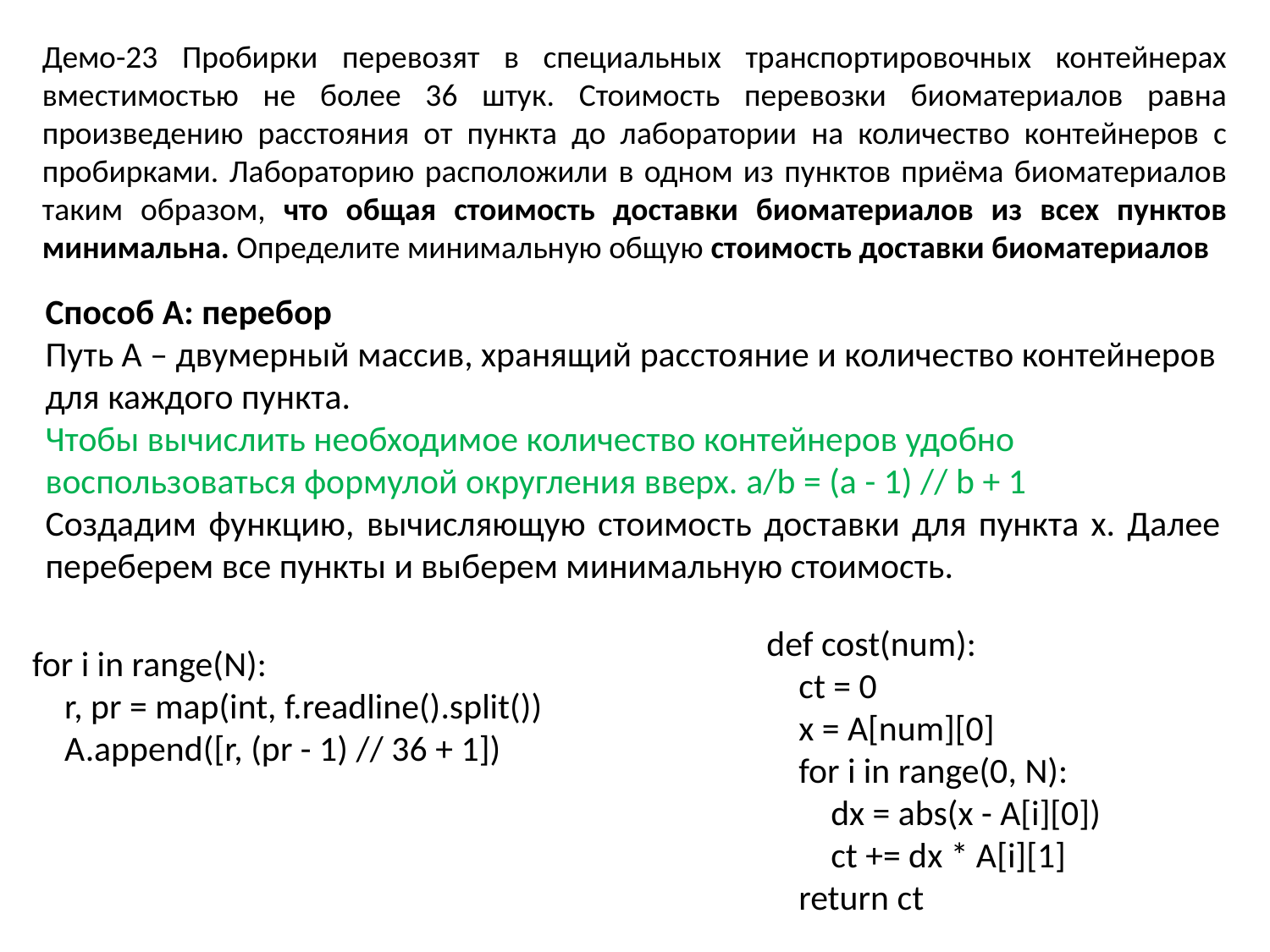

Демо-23 Пробирки перевозят в специальных транспортировочных контейнерах вместимостью не более 36 штук. Стоимость перевозки биоматериалов равна произведению расстояния от пункта до лаборатории на количество контейнеров с пробирками. Лабораторию расположили в одном из пунктов приёма биоматериалов таким образом, что общая стоимость доставки биоматериалов из всех пунктов минимальна. Определите минимальную общую стоимость доставки биоматериалов
Способ А: перебор
Путь А – двумерный массив, хранящий расстояние и количество контейнеров для каждого пункта.
Чтобы вычислить необходимое количество контейнеров удобно воспользоваться формулой округления вверх. a/b = (a - 1) // b + 1
Создадим функцию, вычисляющую стоимость доставки для пункта х. Далее переберем все пункты и выберем минимальную стоимость.
def cost(num):
    ct = 0
    x = A[num][0]
    for i in range(0, N):
        dx = abs(x - A[i][0])
        ct += dx * A[i][1]
    return ct
for i in range(N):
    r, pr = map(int, f.readline().split())
    A.append([r, (pr - 1) // 36 + 1])